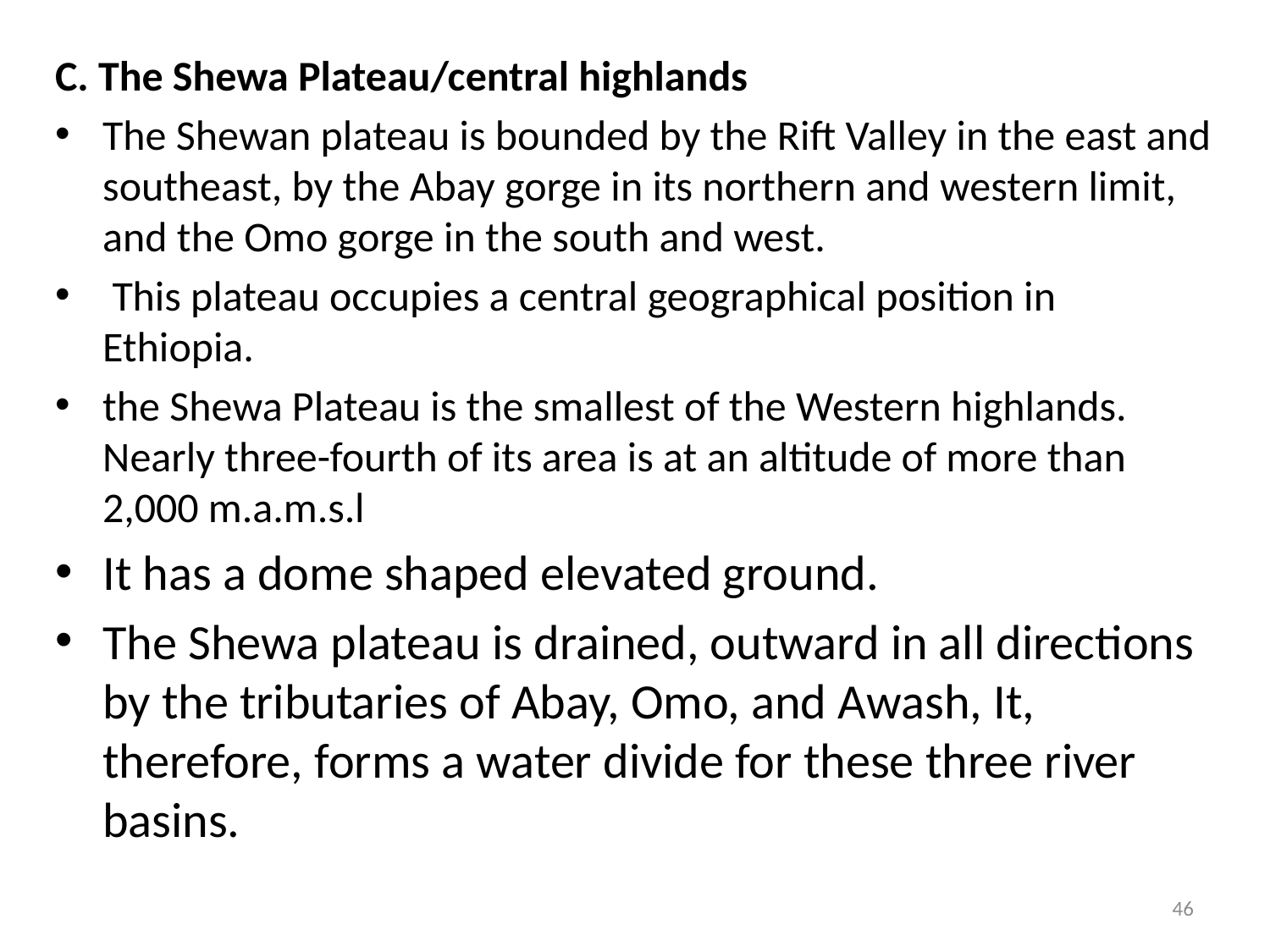

#
C. The Shewa Plateau/central highlands
The Shewan plateau is bounded by the Rift Valley in the east and southeast, by the Abay gorge in its northern and western limit, and the Omo gorge in the south and west.
 This plateau occupies a central geographical position in Ethiopia.
the Shewa Plateau is the smallest of the Western highlands. Nearly three-fourth of its area is at an altitude of more than 2,000 m.a.m.s.l
It has a dome shaped elevated ground.
The Shewa plateau is drained, outward in all directions by the tributaries of Abay, Omo, and Awash, It, therefore, forms a water divide for these three river basins.
46